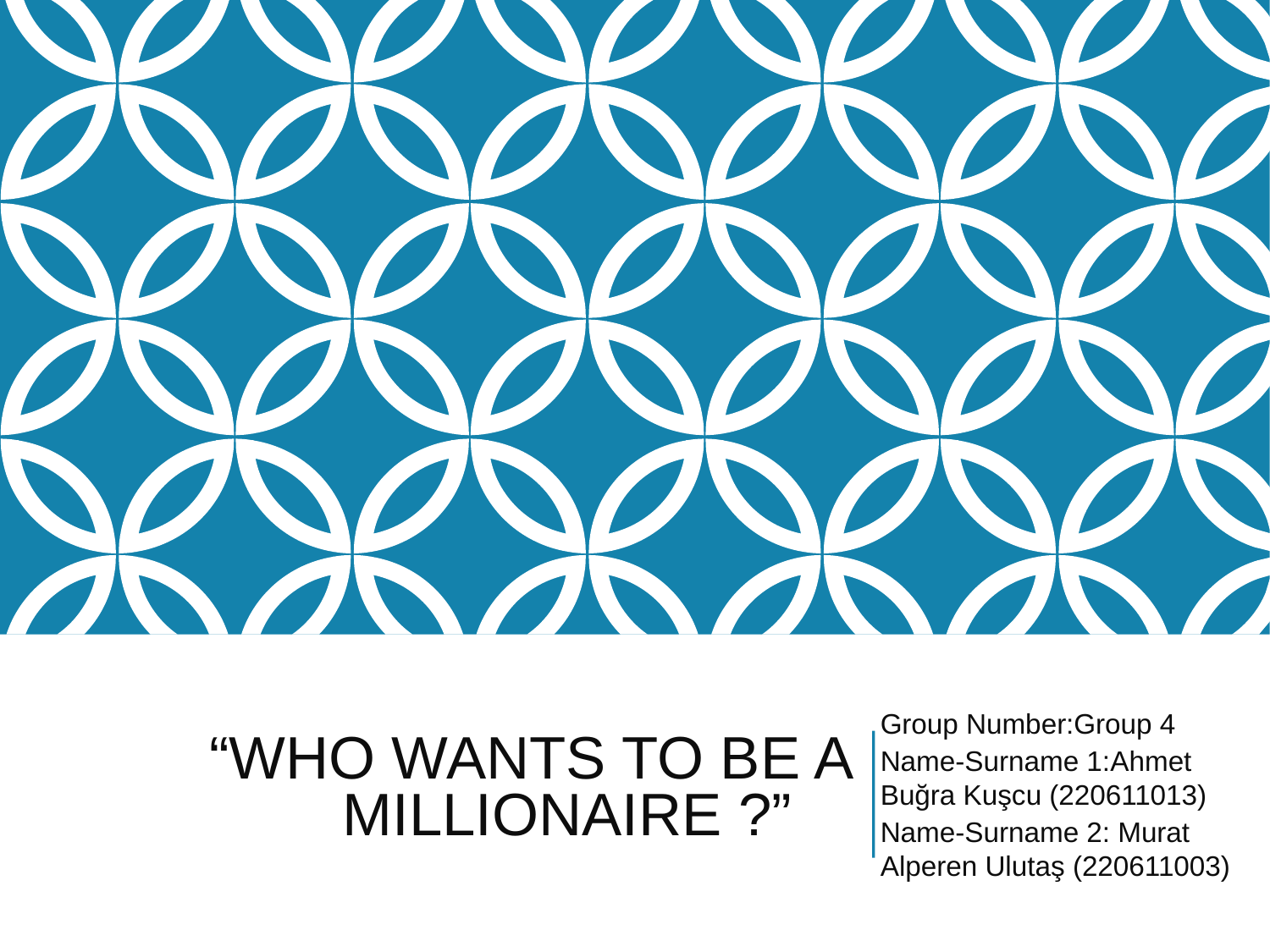

# “WHO WANTS TO BE A MILLIONAIRE ?”
Group Number:Group 4
Name-Surname 1:Ahmet Buğra Kuşcu (220611013)
Name-Surname 2: Murat Alperen Ulutaş (220611003)